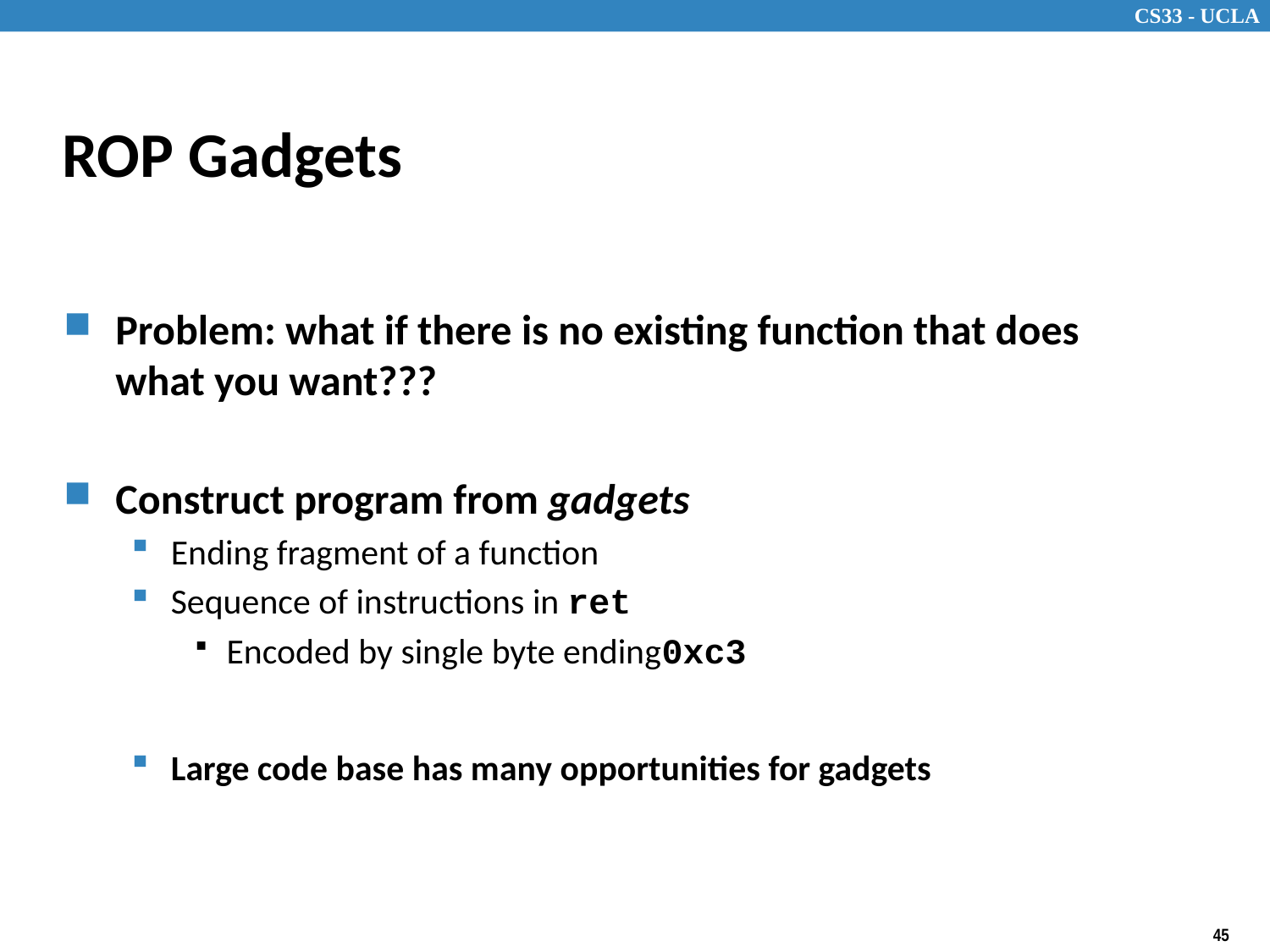

# ROP Gadgets
Problem: what if there is no existing function that does what you want???

Construct program from gadgets
Ending fragment of a function
Sequence of instructions in ret
Encoded by single byte ending0xc3

Large code base has many opportunities for gadgets